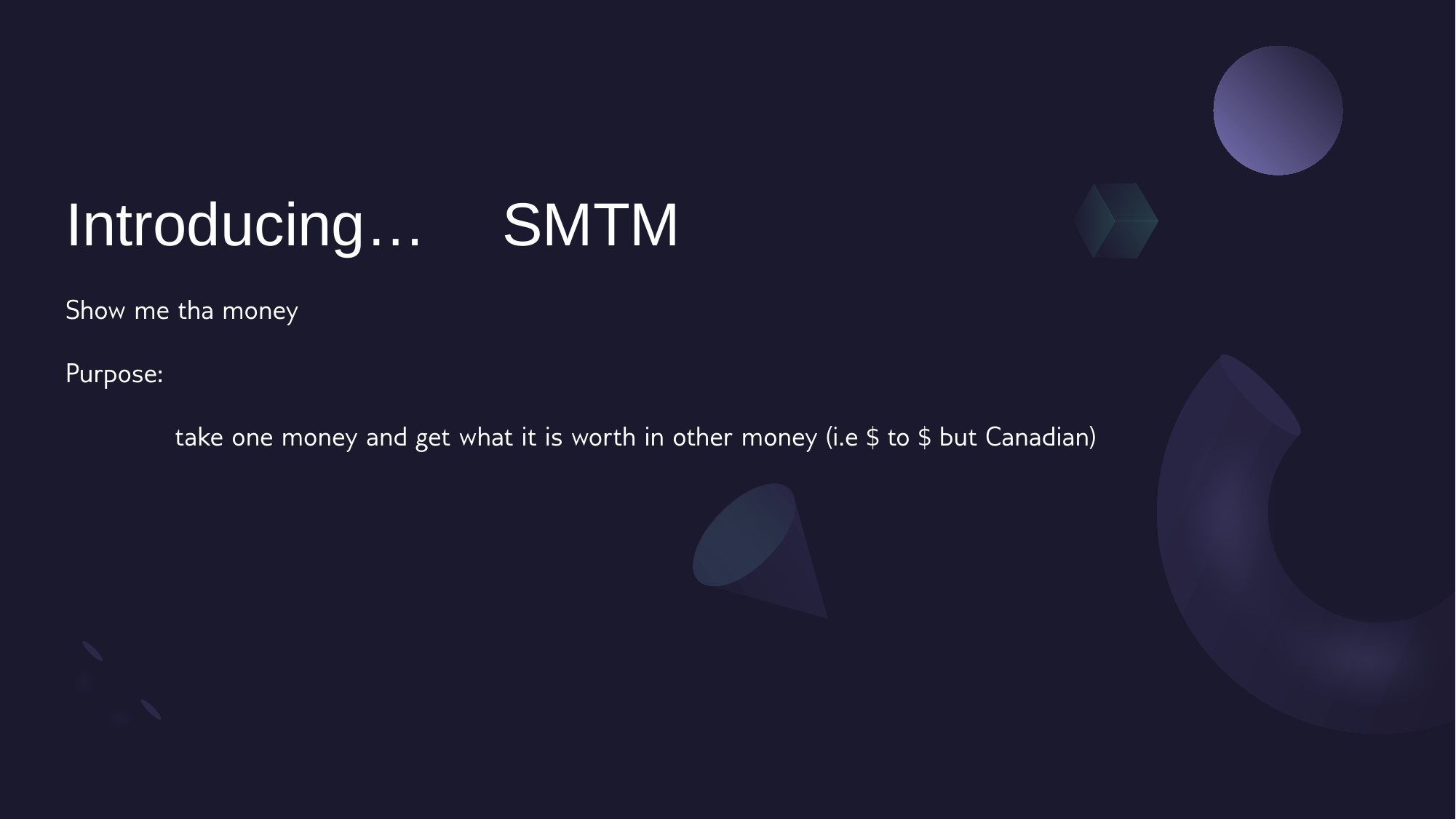

# Introducing…	SMTM
Show me tha money
Purpose:
	take one money and get what it is worth in other money (i.e $ to $ but Canadian)